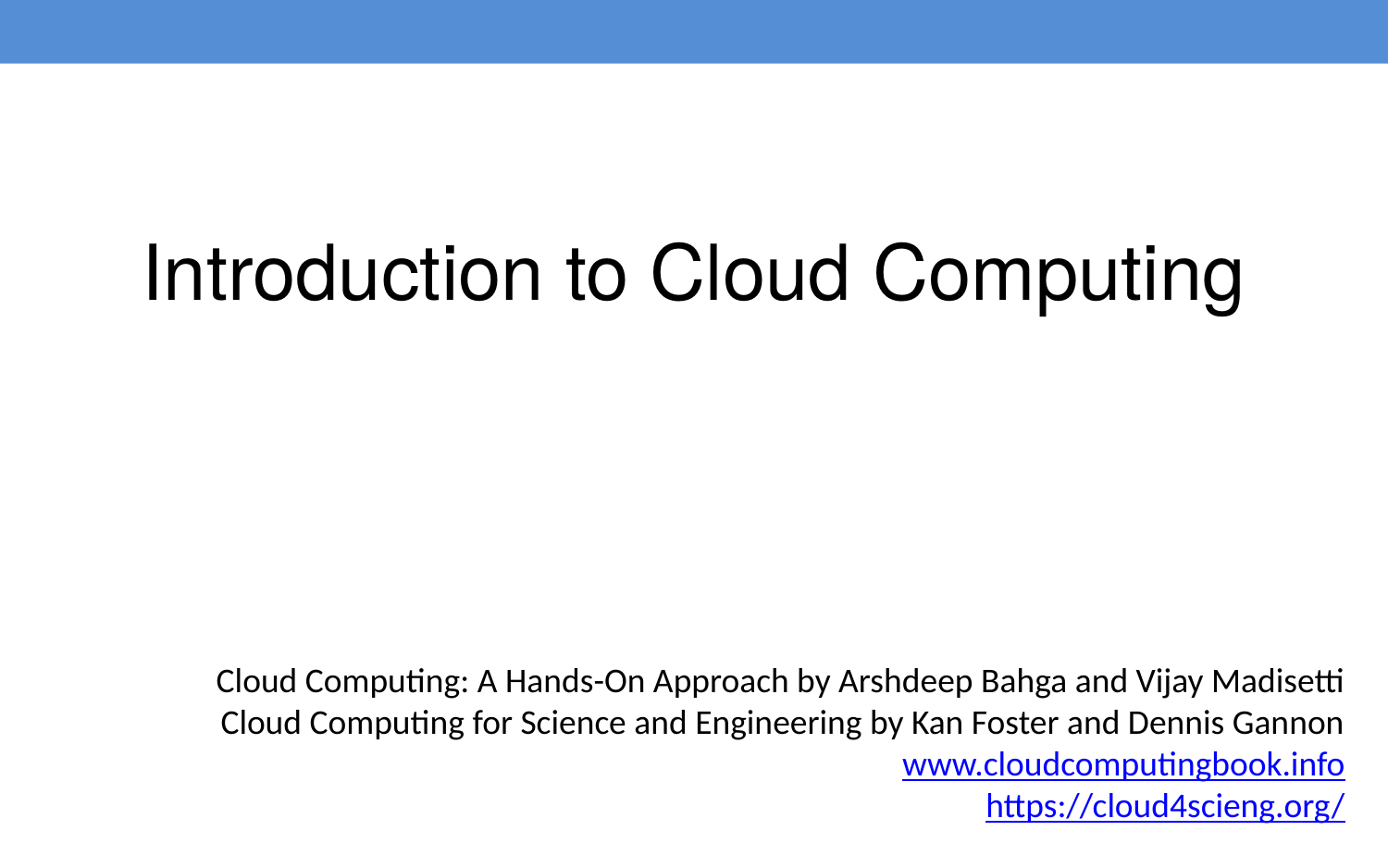

Introduction to Cloud Computing

Cloud Computing: A Hands-On Approach by Arshdeep Bahga and Vijay Madisetti
Cloud Computing for Science and Engineering by Kan Foster and Dennis Gannon
www.cloudcomputingbook.info
https://cloud4scieng.org/